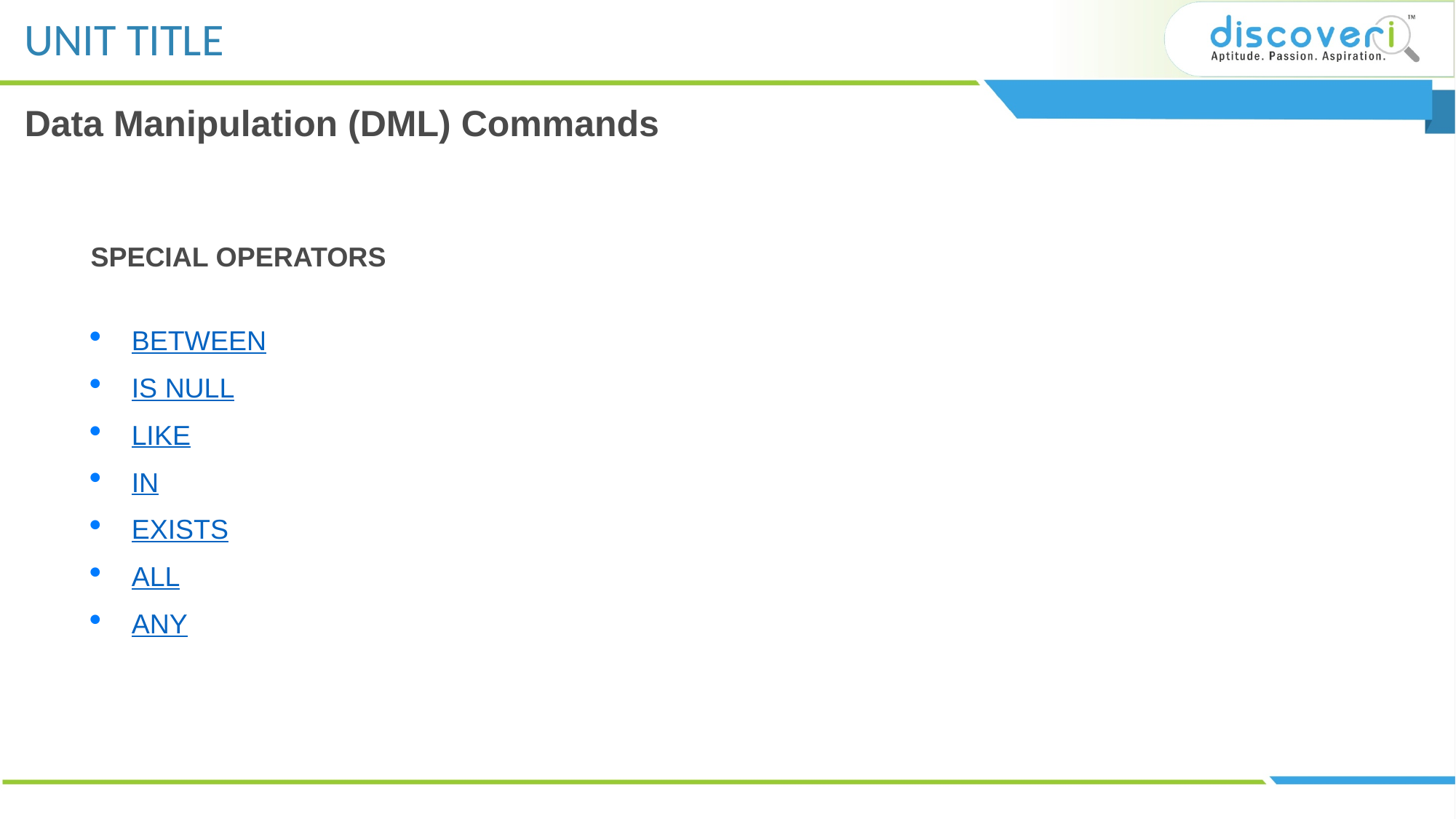

Data Manipulation (DML) Commands
SPECIAL OPERATORS
BETWEEN
IS NULL
LIKE
IN
EXISTS
ALL
ANY